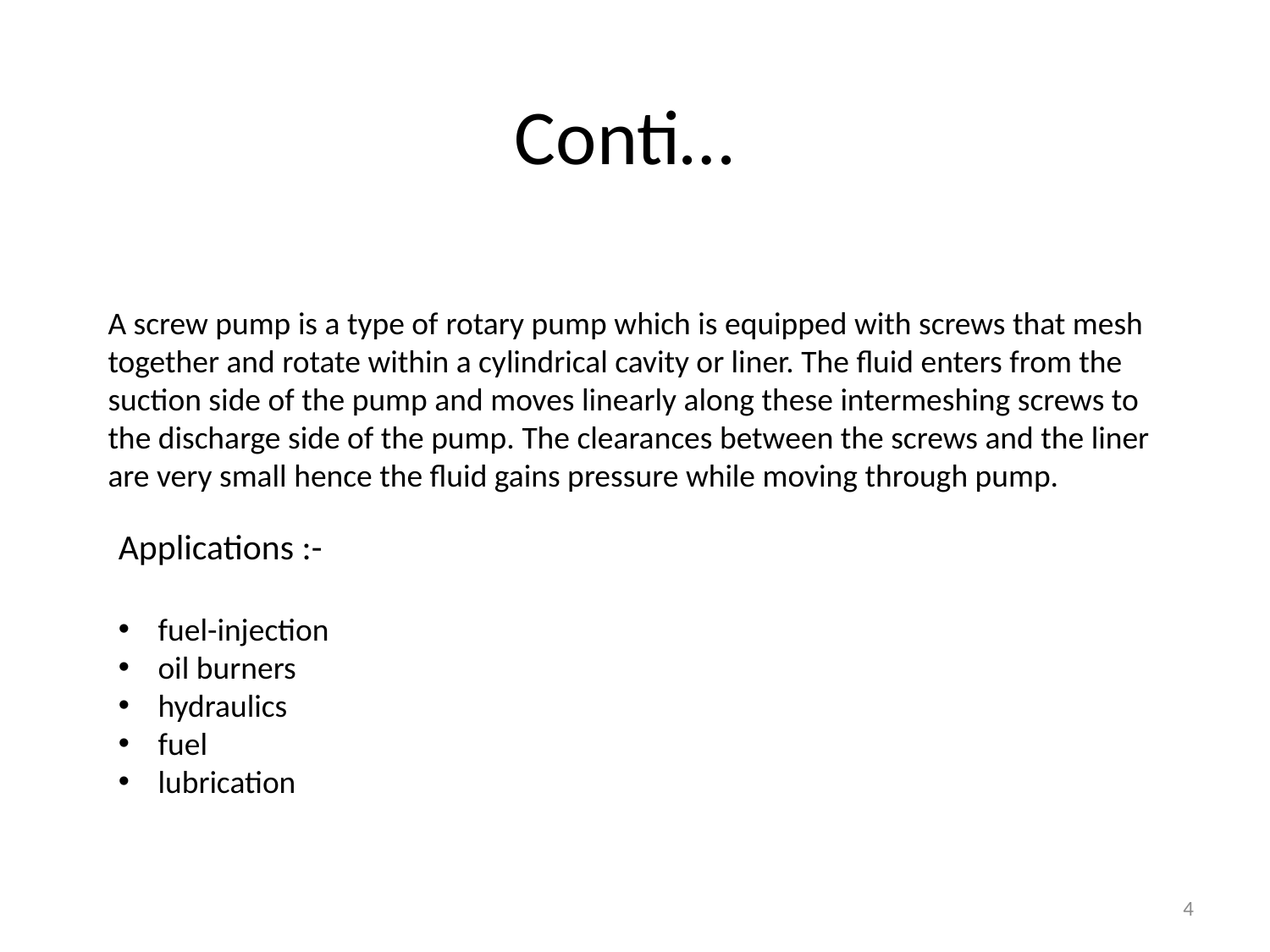

# Conti…
A screw pump is a type of rotary pump which is equipped with screws that mesh together and rotate within a cylindrical cavity or liner. The fluid enters from the suction side of the pump and moves linearly along these intermeshing screws to the discharge side of the pump. The clearances between the screws and the liner are very small hence the fluid gains pressure while moving through pump.

Applications :-

fuel-injection
oil burners
hydraulics
fuel
lubrication

4